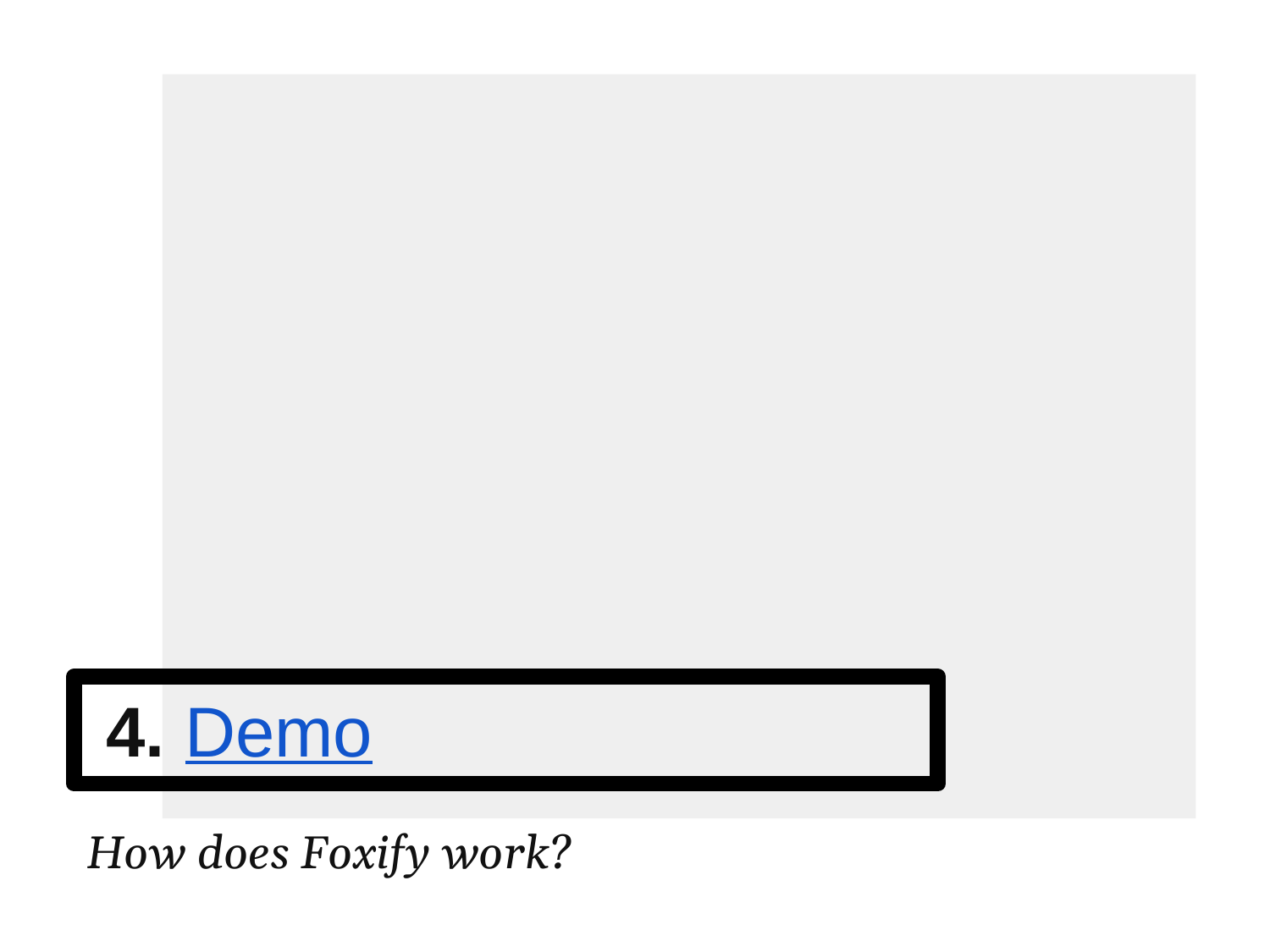

# 4. Demo
How does Foxify work?